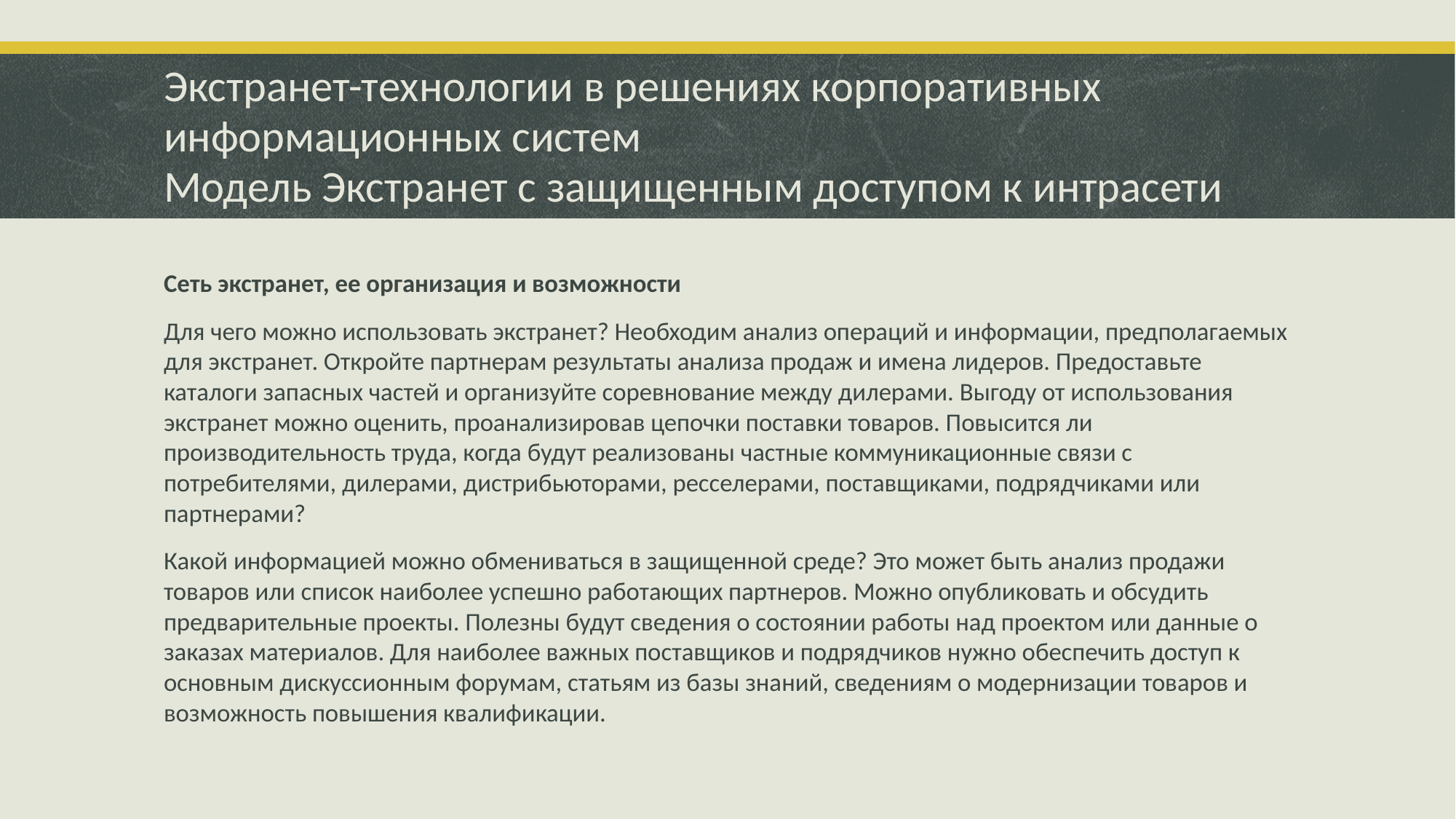

# Экстранет-технологии в решениях корпоративных информационных систем Модель Экстранет с защищенным доступом к интрасети
Сеть экстранет, ее организация и возможности
Для чего можно использовать экстранет? Необходим анализ операций и информации, предполагаемых для экстранет. Откройте партнерам результаты анализа продаж и имена лидеров. Предоставьте каталоги запасных частей и организуйте соревнование между дилерами. Выгоду от использования экстранет можно оценить, проанализировав цепочки поставки товаров. Повысится ли производительность труда, когда будут реализованы частные коммуникационные связи с потребителями, дилерами, дистрибьюторами, ресселерами, поставщиками, подрядчиками или партнерами?
Какой информацией можно обмениваться в защищенной среде? Это может быть анализ продажи товаров или список наиболее успешно работающих партнеров. Можно опубликовать и обсудить предварительные проекты. Полезны будут сведения о состоянии работы над проектом или данные о заказах материалов. Для наиболее важных поставщиков и подрядчиков нужно обеспечить доступ к основным дискуссионным форумам, статьям из базы знаний, сведениям о модернизации товаров и возможность повышения квалификации.